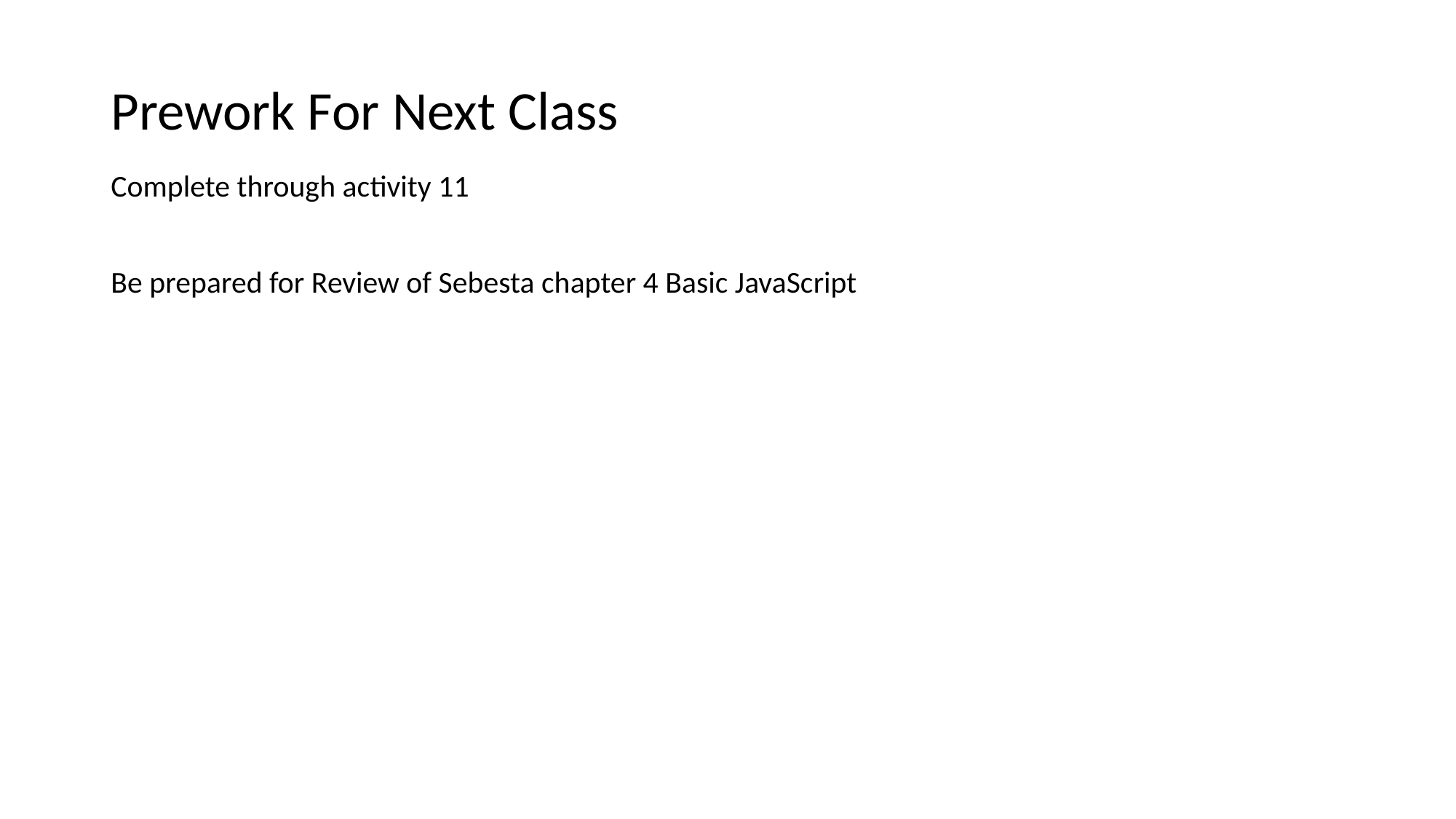

# Prework For Next Class
Complete through activity 11

Be prepared for Review of Sebesta chapter 4 Basic JavaScript